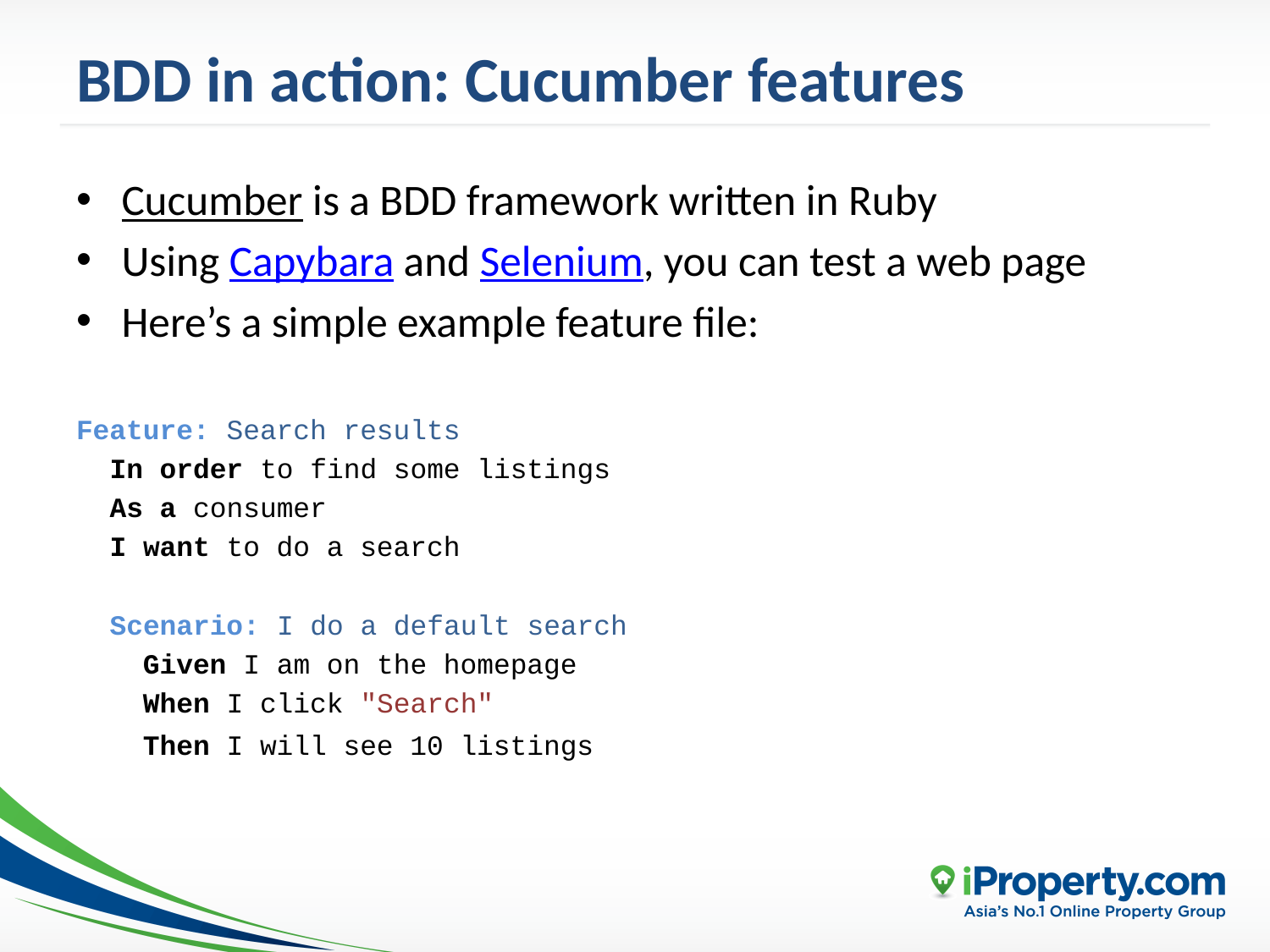

# BDD in action: Cucumber features
Cucumber is a BDD framework written in Ruby
Using Capybara and Selenium, you can test a web page
Here’s a simple example feature file:

Feature: Search results
  In order to find some listings
  As a consumer
  I want to do a search

  Scenario: I do a default search
    Given I am on the homepage
    When I click "Search"
    Then I will see 10 listings